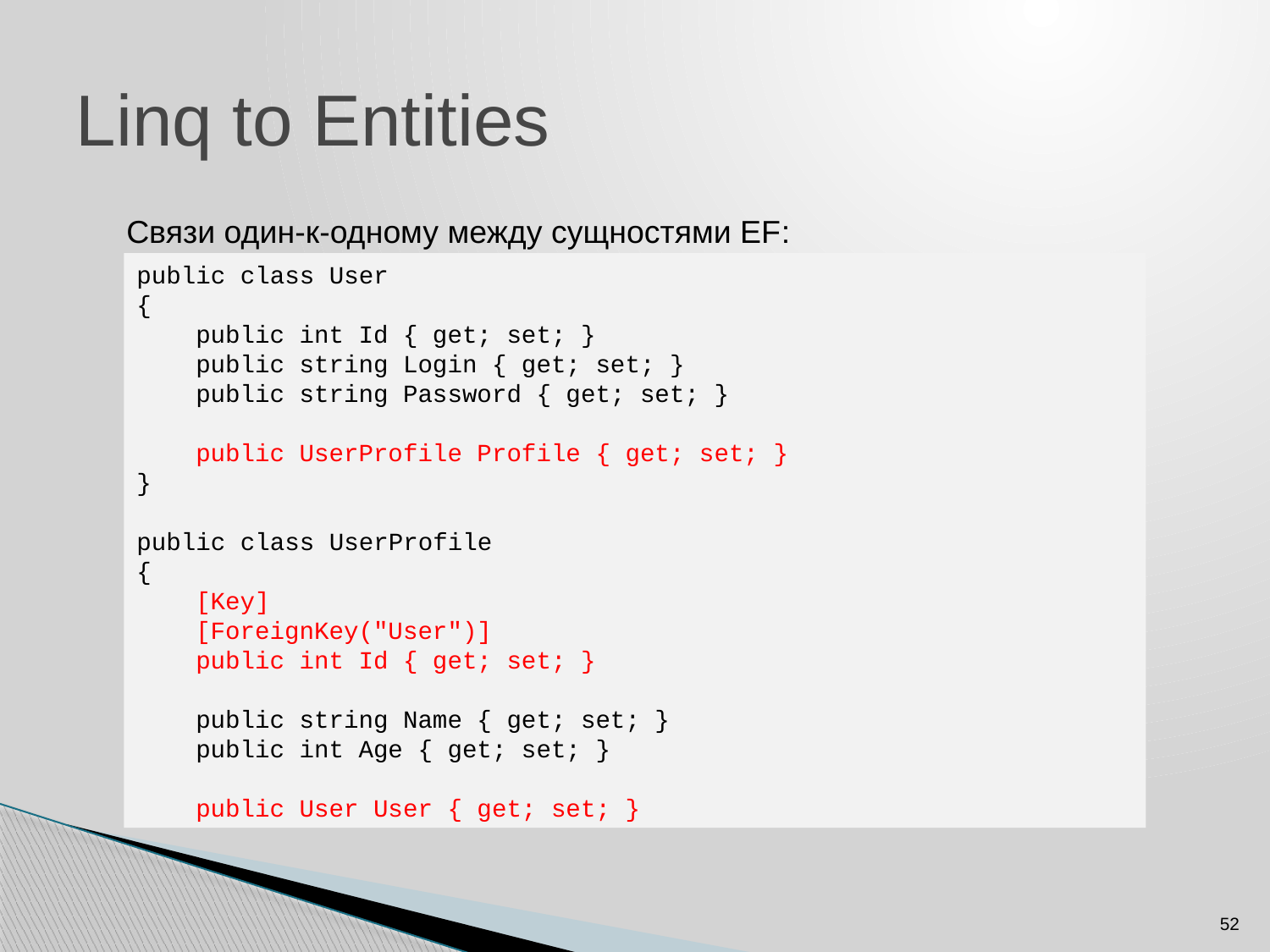

# Linq to Entities
Связи один-к-одному между сущностями EF:
public class User
{
    public int Id { get; set; }
    public string Login { get; set; }
    public string Password { get; set; }

    public UserProfile Profile { get; set; }
}

public class UserProfile
{
    [Key]
    [ForeignKey("User")]
    public int Id { get; set; }

    public string Name { get; set; }
    public int Age { get; set; }

    public User User { get; set; }
52